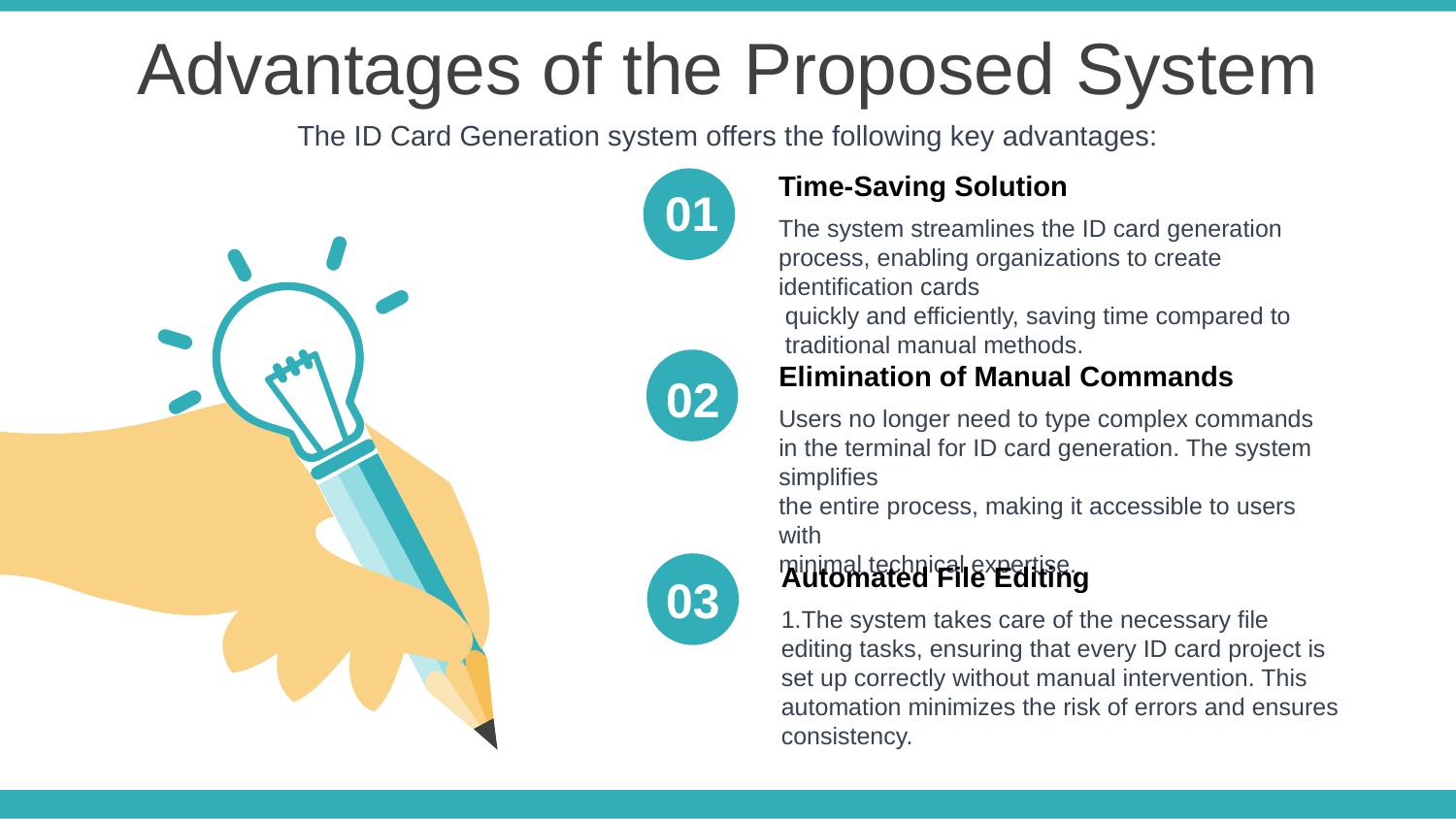

Advantages of the Proposed System
The ID Card Generation system offers the following key advantages:
Time-Saving Solution
The system streamlines the ID card generation process, enabling organizations to create identification cards
 quickly and efficiently, saving time compared to
 traditional manual methods.

01

02
Elimination of Manual Commands
Users no longer need to type complex commands in the terminal for ID card generation. The system simplifies
the entire process, making it accessible to users with
minimal technical expertise.

Automated File Editing
The system takes care of the necessary file editing tasks, ensuring that every ID card project is set up correctly without manual intervention. This automation minimizes the risk of errors and ensures consistency.

03